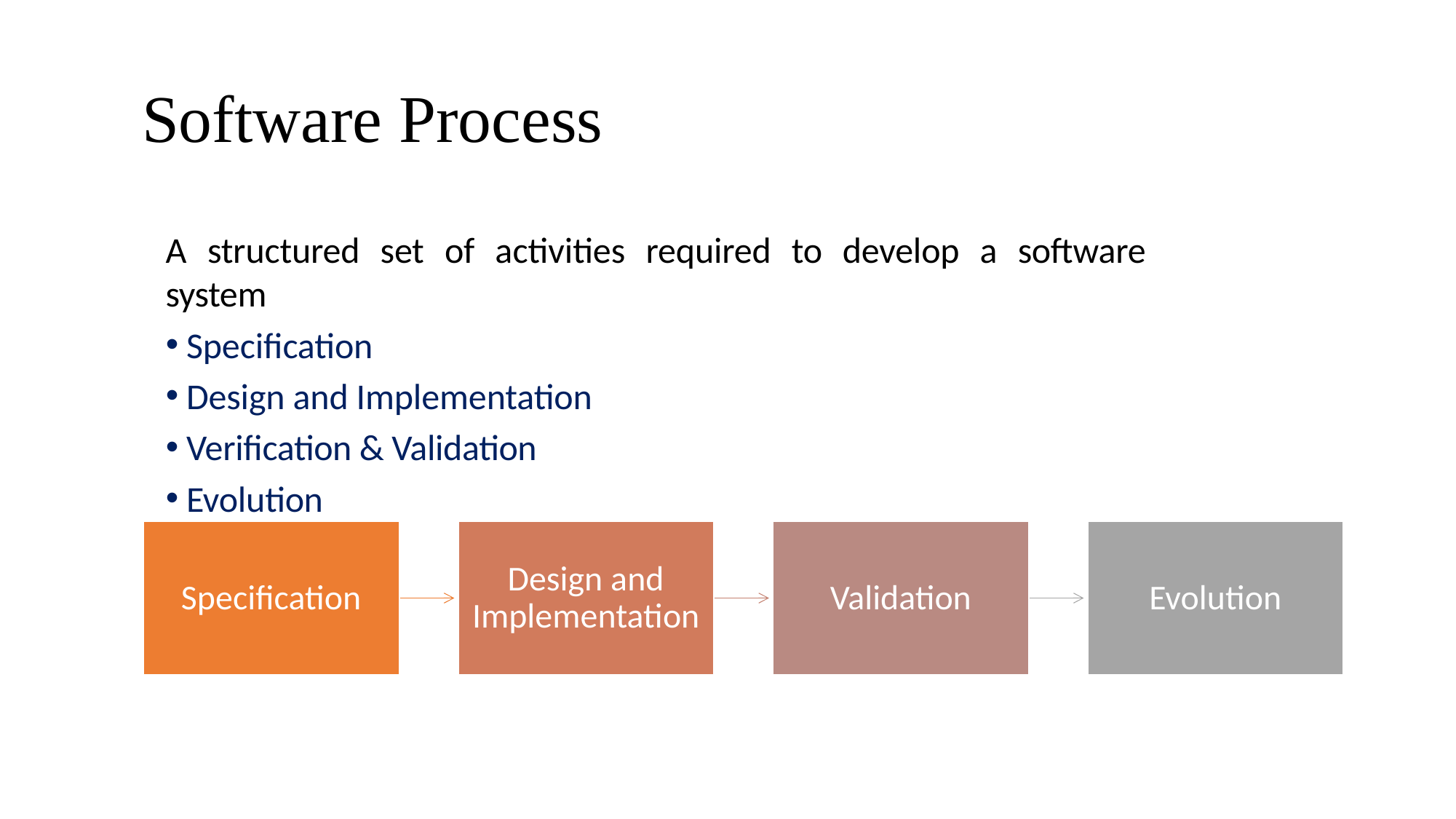

# Software Process
A structured set of activities required to develop a software system
Specification
Design and Implementation
Verification & Validation
Evolution

Specification

Design and Implementation

Validation
Evolution